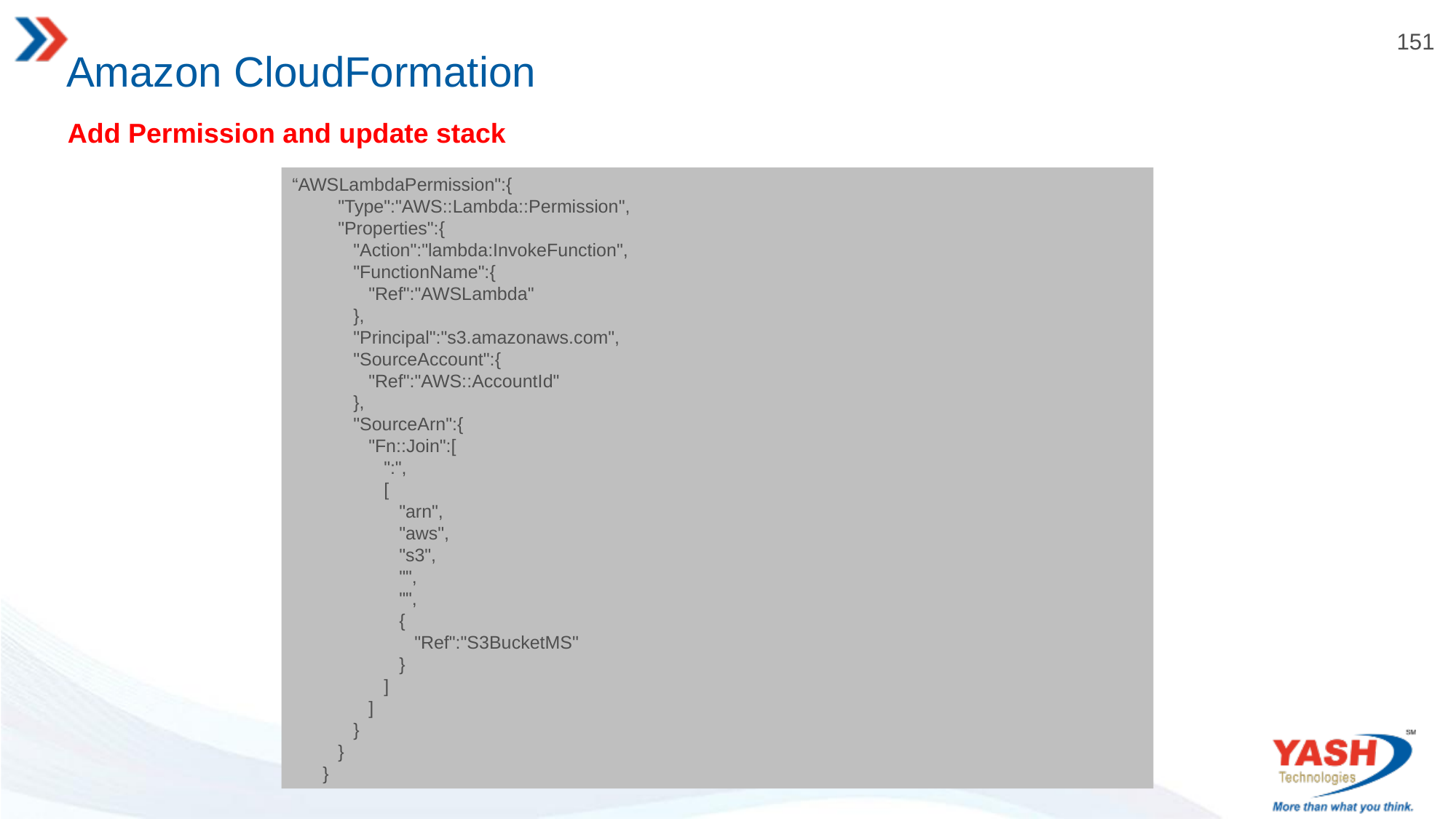

# Amazon CloudFormation
Add Permission and update stack

“AWSLambdaPermission":{
         "Type":"AWS::Lambda::Permission",
         "Properties":{
            "Action":"lambda:InvokeFunction",
            "FunctionName":{
               "Ref":"AWSLambda"
            },
            "Principal":"s3.amazonaws.com",
            "SourceAccount":{
               "Ref":"AWS::AccountId"
            },
            "SourceArn":{
               "Fn::Join":[
                  ":",
                  [
                     "arn",
                     "aws",
                     "s3",
                     "",
                     "",
                     {
                        "Ref":"S3BucketMS"
                     }
                  ]
               ]
            }
         }
      }